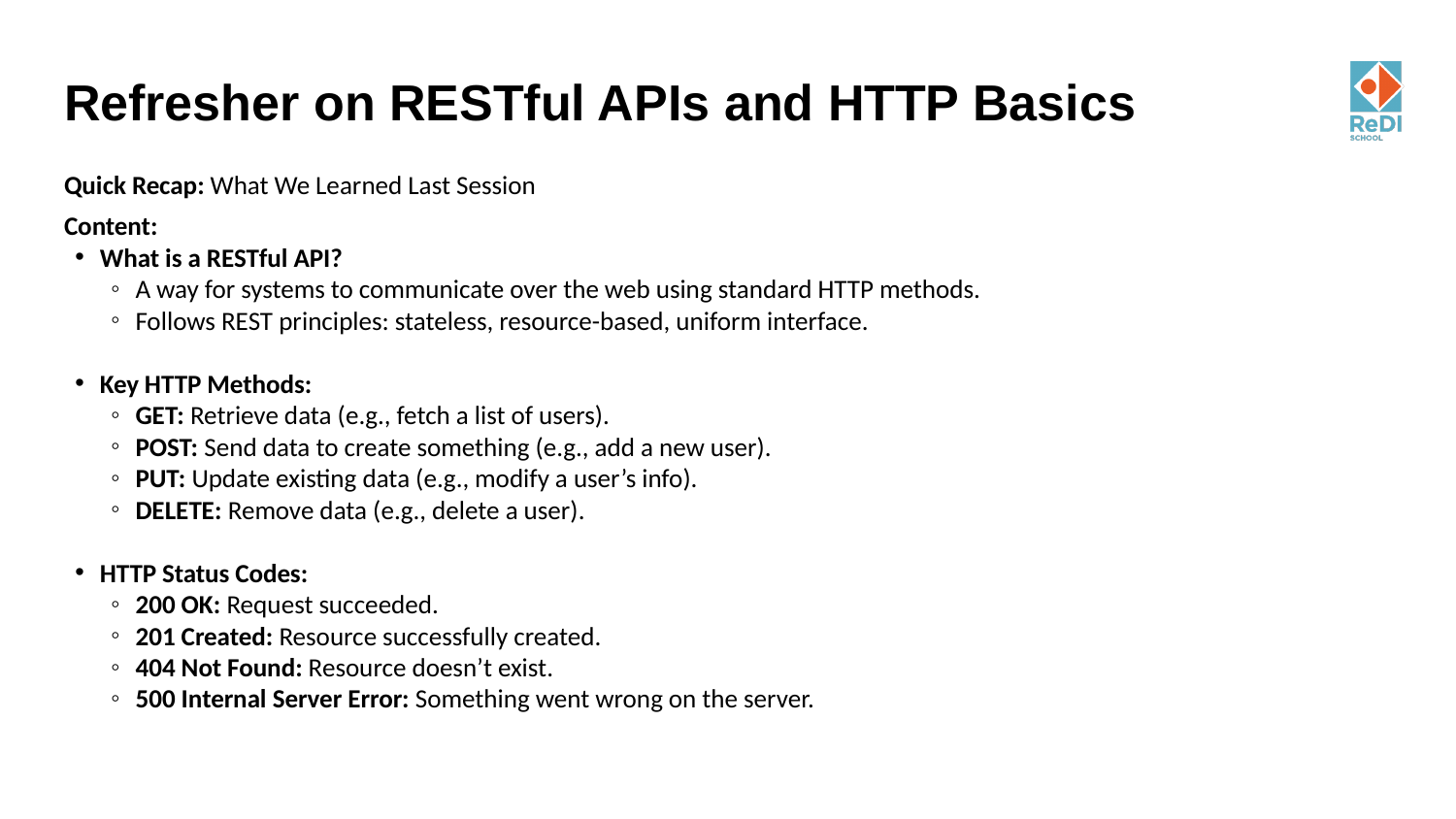

# Refresher on RESTful APIs and HTTP Basics
Quick Recap: What We Learned Last Session
Content:
What is a RESTful API?
A way for systems to communicate over the web using standard HTTP methods.
Follows REST principles: stateless, resource-based, uniform interface.
Key HTTP Methods:
GET: Retrieve data (e.g., fetch a list of users).
POST: Send data to create something (e.g., add a new user).
PUT: Update existing data (e.g., modify a user’s info).
DELETE: Remove data (e.g., delete a user).
HTTP Status Codes:
200 OK: Request succeeded.
201 Created: Resource successfully created.
404 Not Found: Resource doesn’t exist.
500 Internal Server Error: Something went wrong on the server.